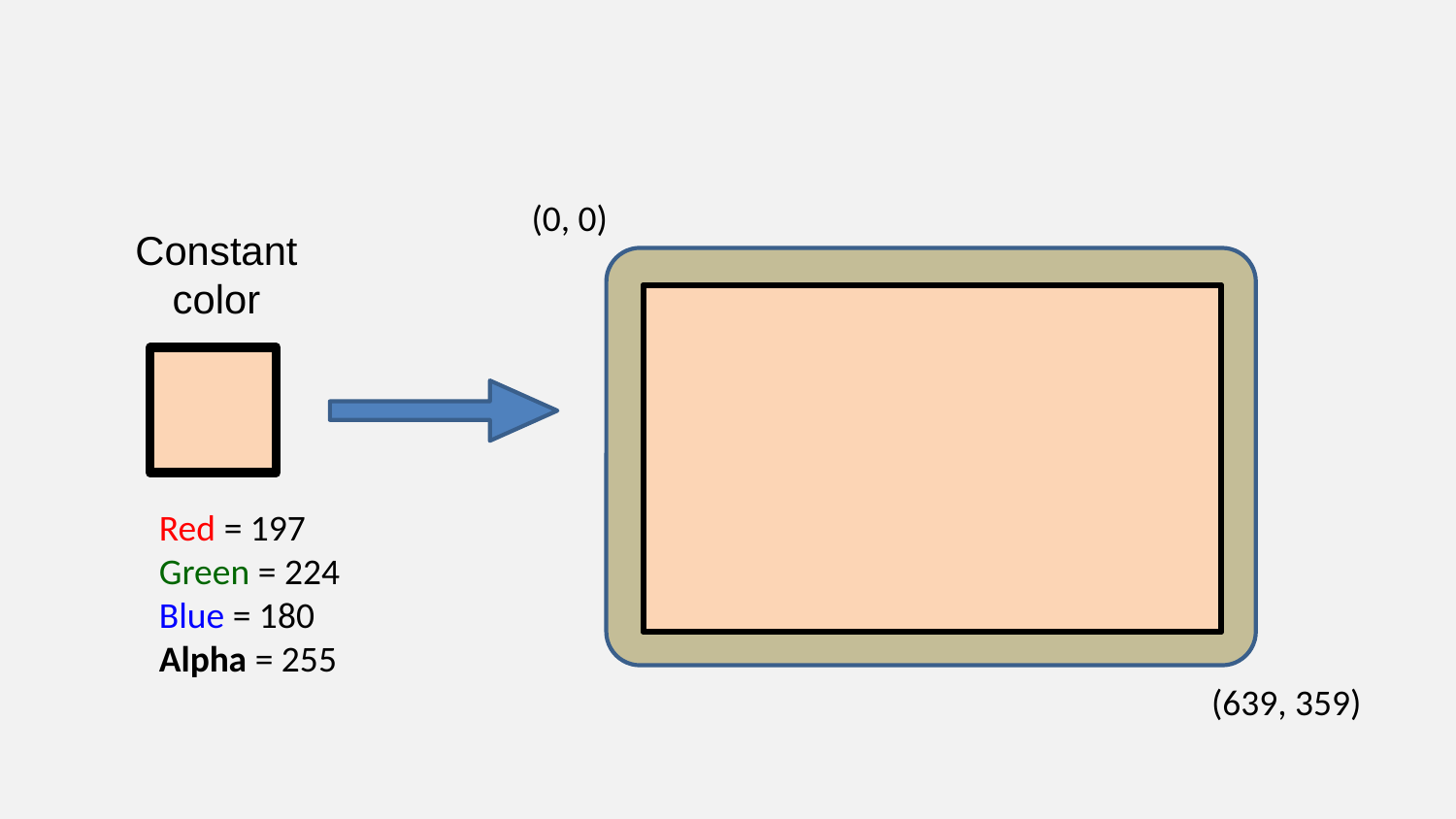

(0, 0)
Constant
color

Red = 197
Green = 224
Blue = 180
Alpha = 255
(639, 359)